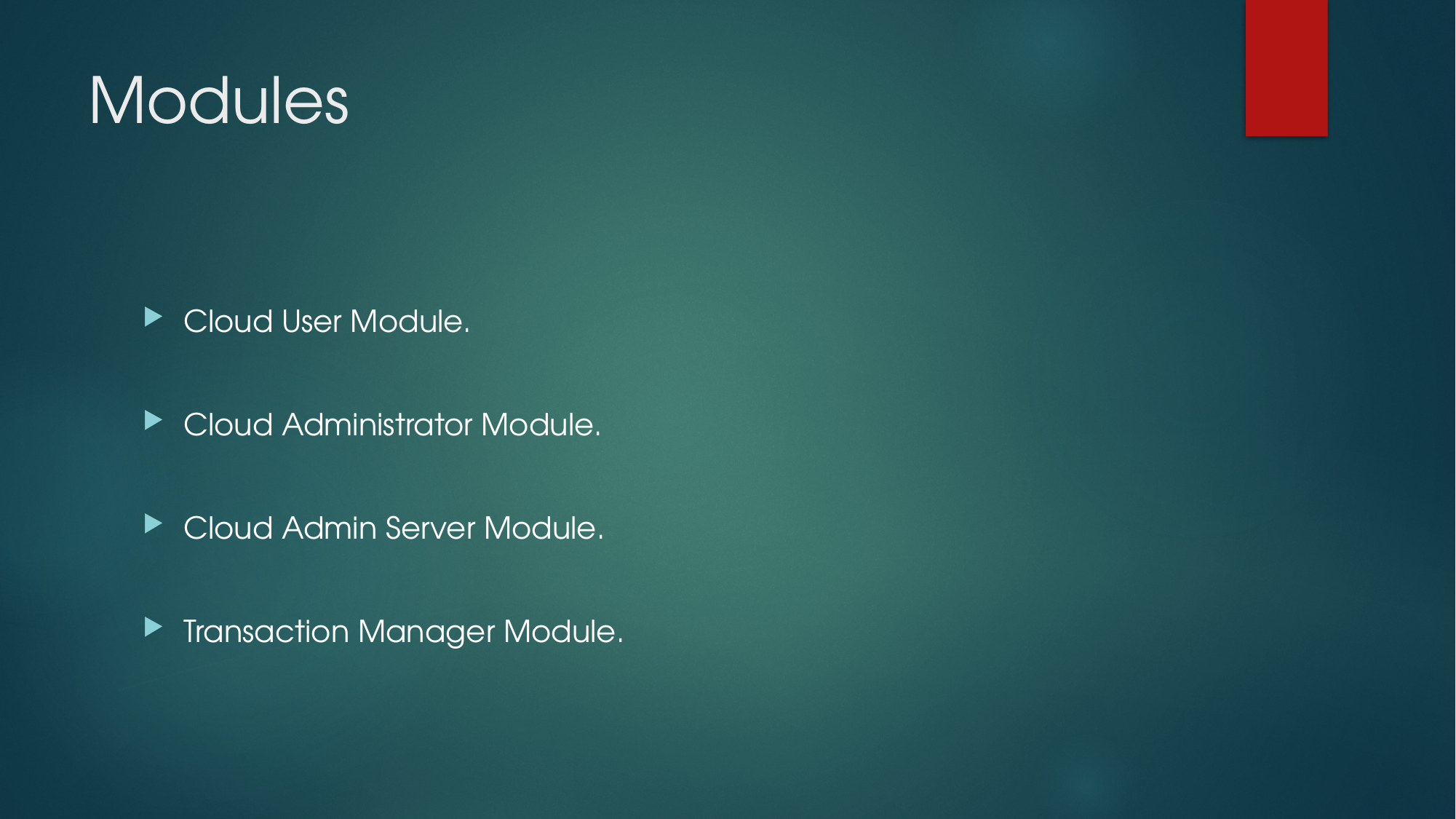

# Modules

Cloud User Module.

Cloud Administrator Module.

Cloud Admin Server Module.

Transaction Manager Module.